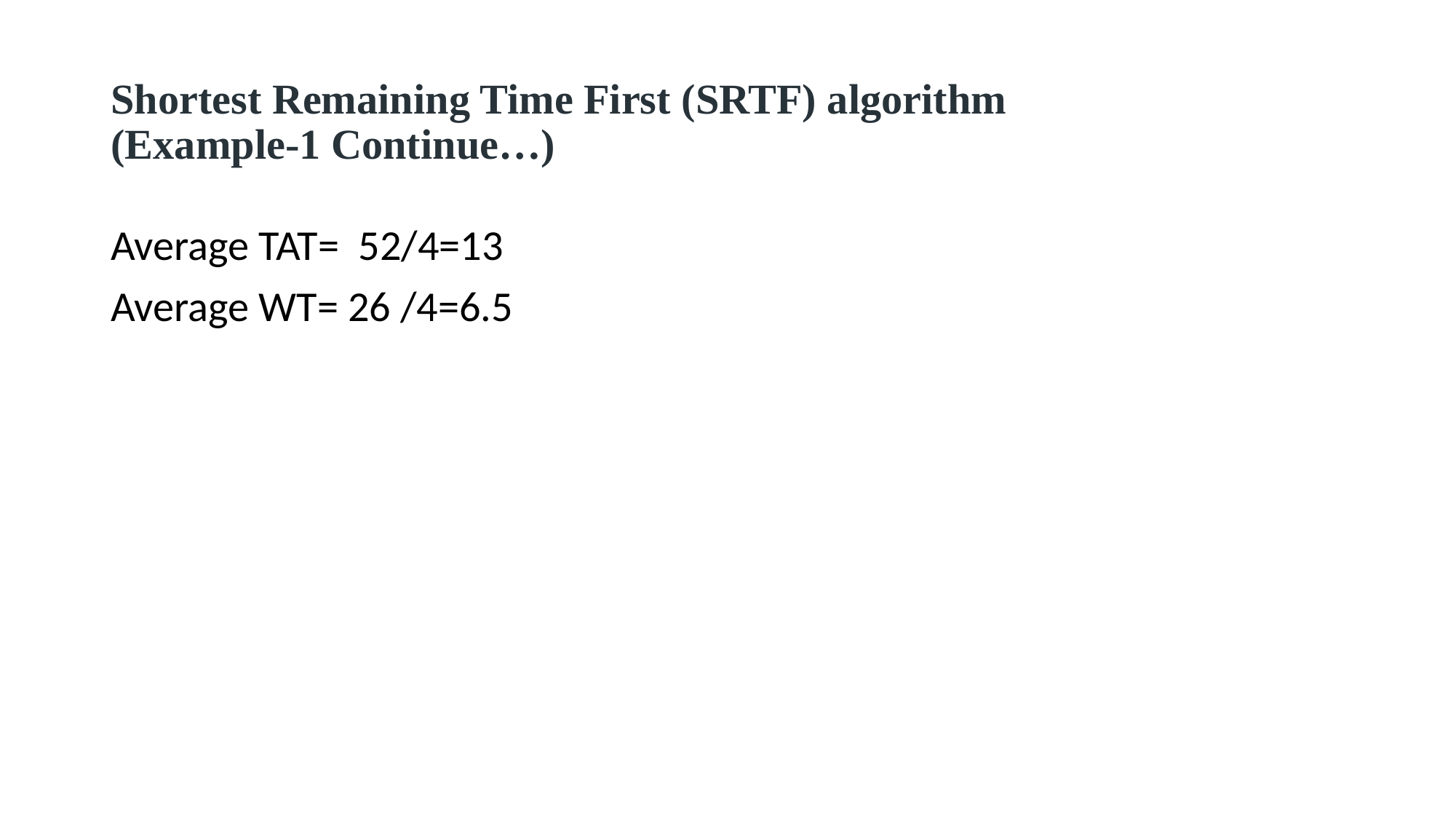

# Shortest Remaining Time First (SRTF) algorithm (Example-1 Continue…)
Average TAT=  52/4=13
Average WT= 26 /4=6.5